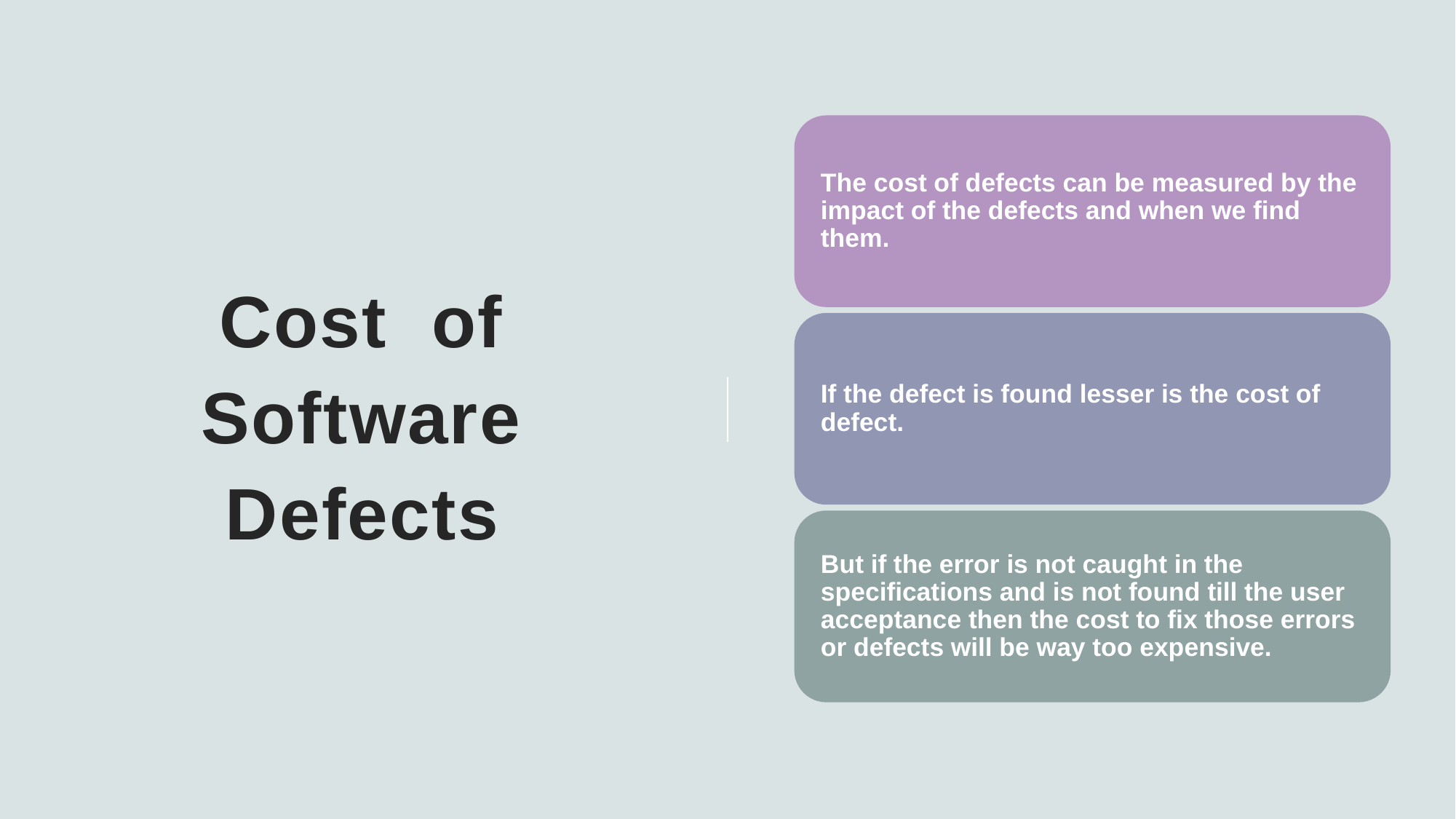

The cost of defects can be measured by the impact of the defects and when we find them.
If the defect is found lesser is the cost of defect.
But if the error is not caught in the specifications and is not found till the user acceptance then the cost to fix those errors or defects will be way too expensive.
# Cost  of Software Defects